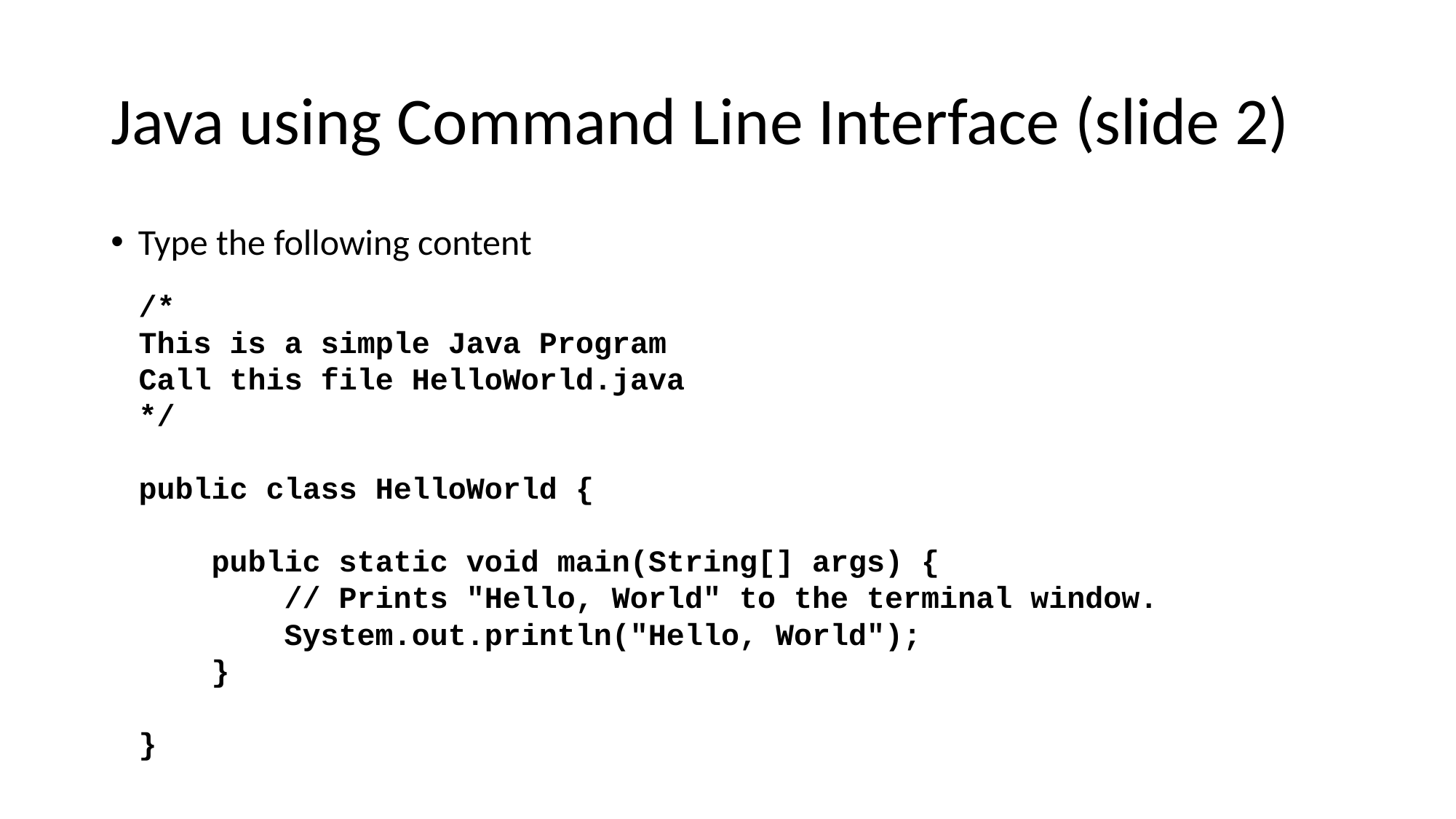

# Java using Command Line Interface (slide 2)

Type the following content
/*
This is a simple Java Program
Call this file HelloWorld.java
*/

public class HelloWorld {

    public static void main(String[] args) {
        // Prints "Hello, World" to the terminal window.
        System.out.println("Hello, World");
    }

}